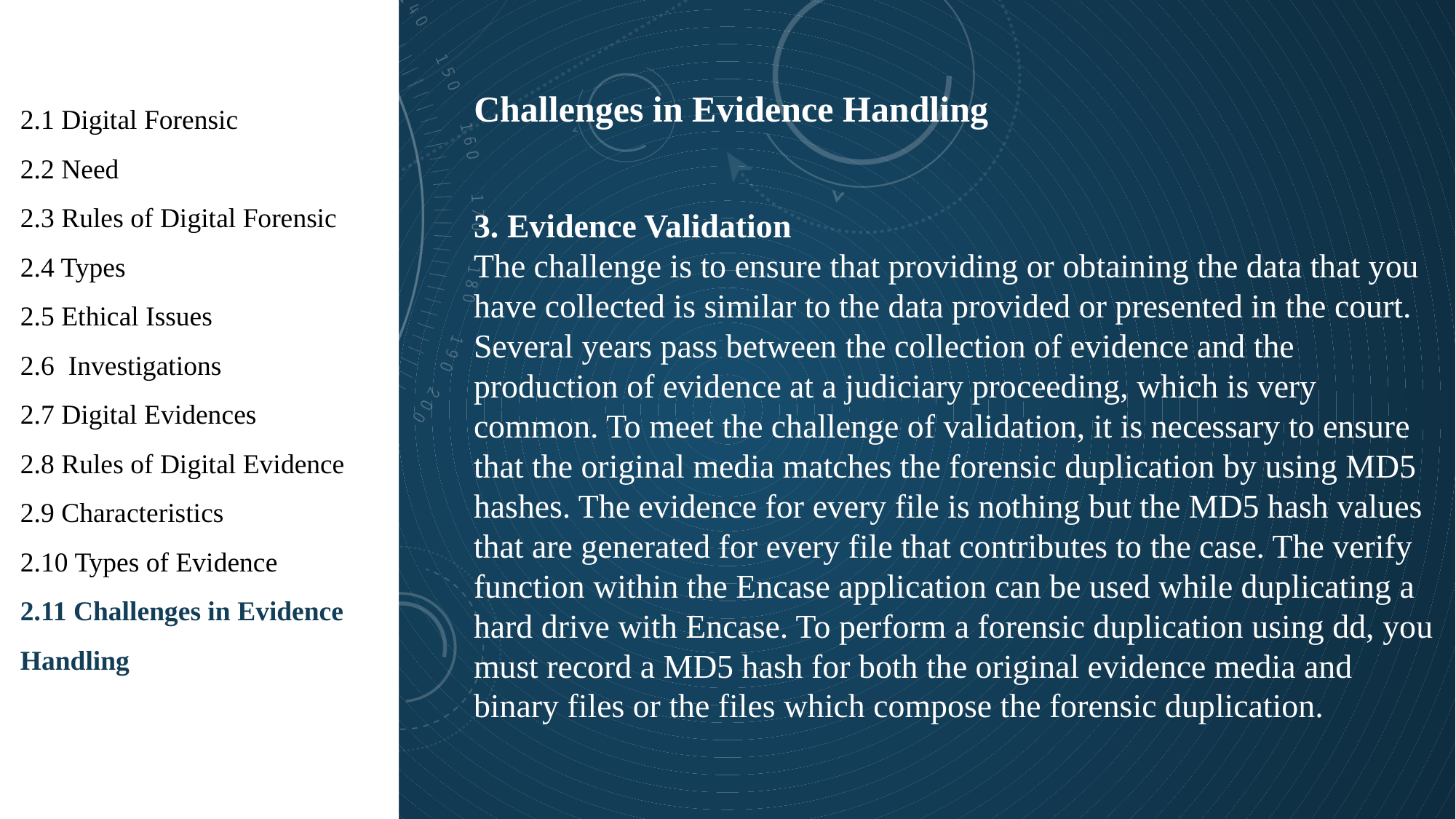

1
2.1 Digital Forensic
2.2 Need
2.3 Rules of Digital Forensic
2.4 Types
2.5 Ethical Issues
2.6  Investigations
2.7 Digital Evidences
2.8 Rules of Digital Evidence
2.9 Characteristics
2.10 Types of Evidence
2.11 Challenges in Evidence Handling
Challenges in Evidence Handling
3. Evidence Validation
The challenge is to ensure that providing or obtaining the data that you have collected is similar to the data provided or presented in the court. Several years pass between the collection of evidence and the production of evidence at a judiciary proceeding, which is very common. To meet the challenge of validation, it is necessary to ensure that the original media matches the forensic duplication by using MD5 hashes. The evidence for every file is nothing but the MD5 hash values that are generated for every file that contributes to the case. The verify function within the Encase application can be used while duplicating a hard drive with Encase. To perform a forensic duplication using dd, you must record a MD5 hash for both the original evidence media and binary files or the files which compose the forensic duplication.